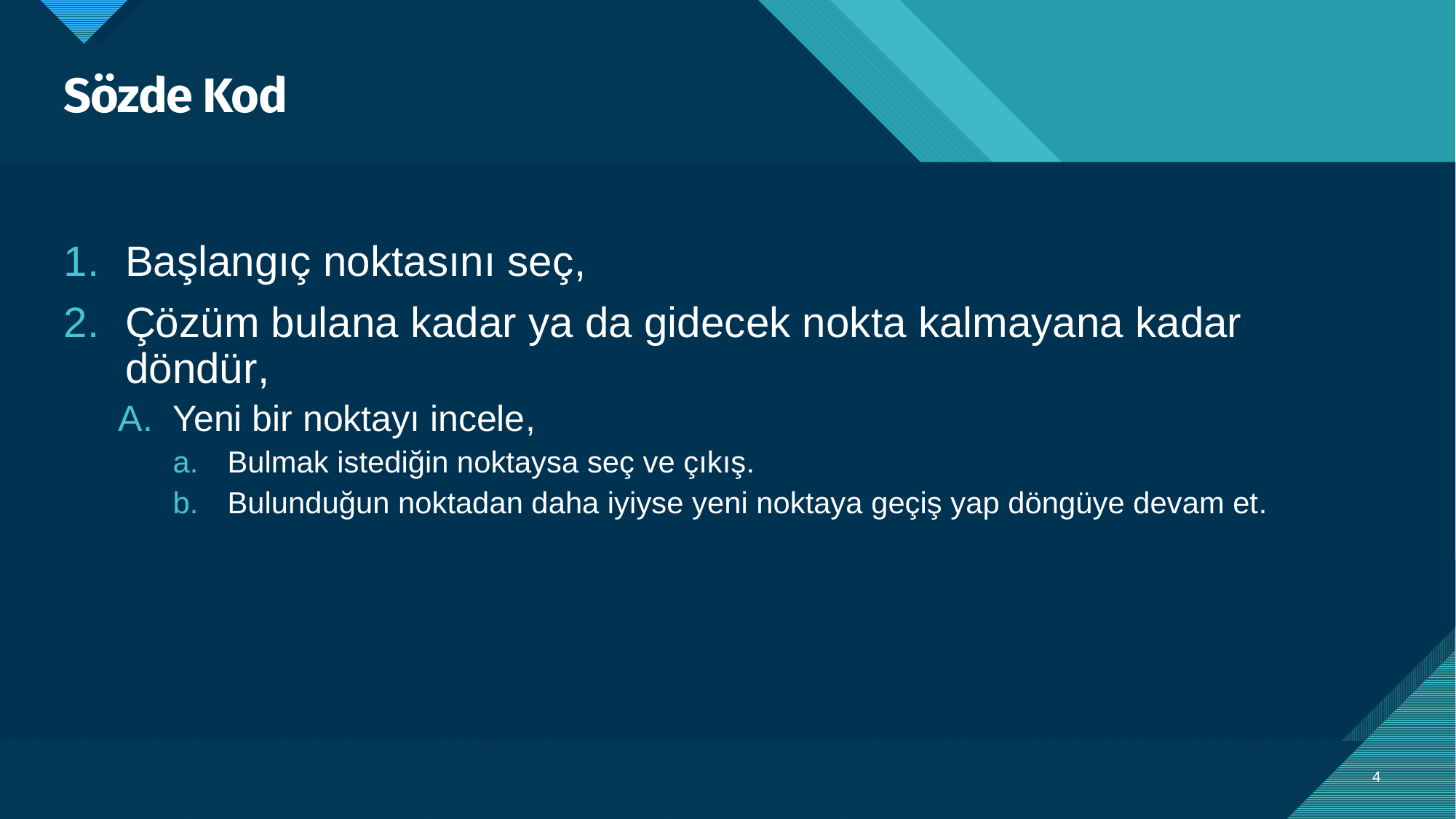

# Sözde Kod
Başlangıç noktasını seç,
Çözüm bulana kadar ya da gidecek nokta kalmayana kadar döndür,
Yeni bir noktayı incele,
Bulmak istediğin noktaysa seç ve çıkış.
Bulunduğun noktadan daha iyiyse yeni noktaya geçiş yap döngüye devam et.

4